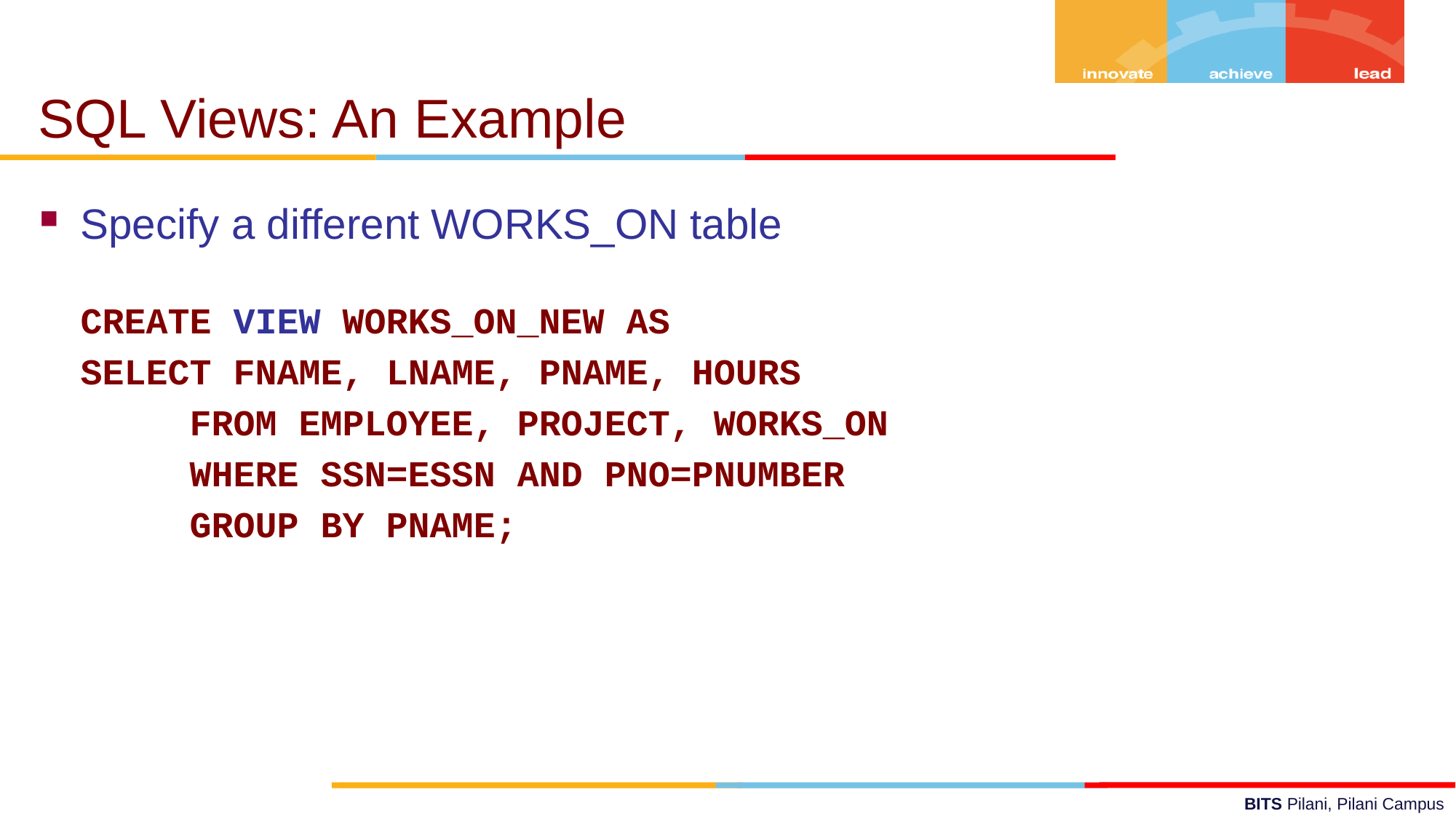

SQL Views: An Example
Specify a different WORKS_ON table

	CREATE VIEW WORKS_ON_NEW AS
	SELECT FNAME, LNAME, PNAME, HOURS
		FROM EMPLOYEE, PROJECT, WORKS_ON
  	WHERE SSN=ESSN AND PNO=PNUMBER
		GROUP BY PNAME;